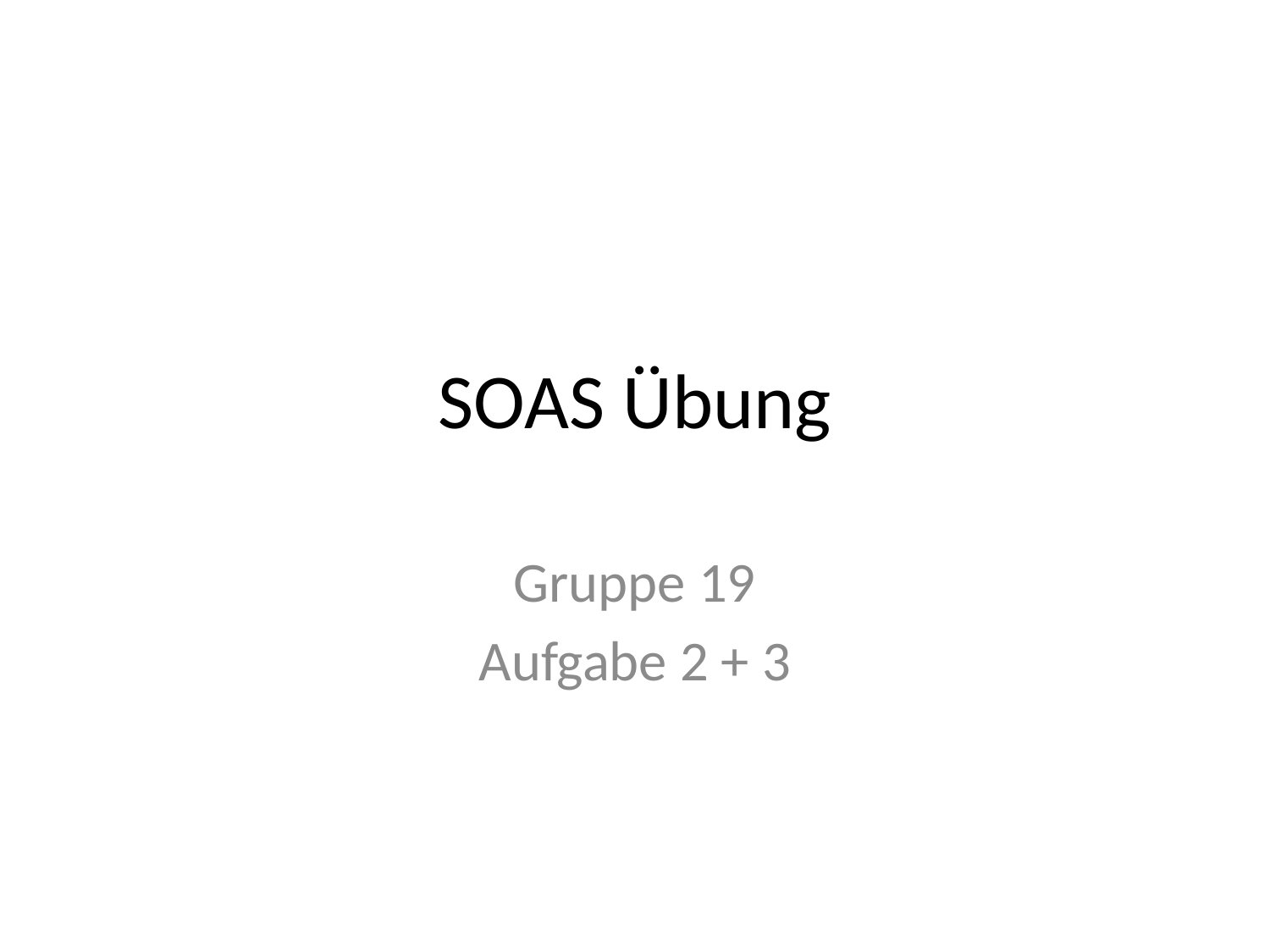

# SOAS Übung
Gruppe 19
Aufgabe 2 + 3